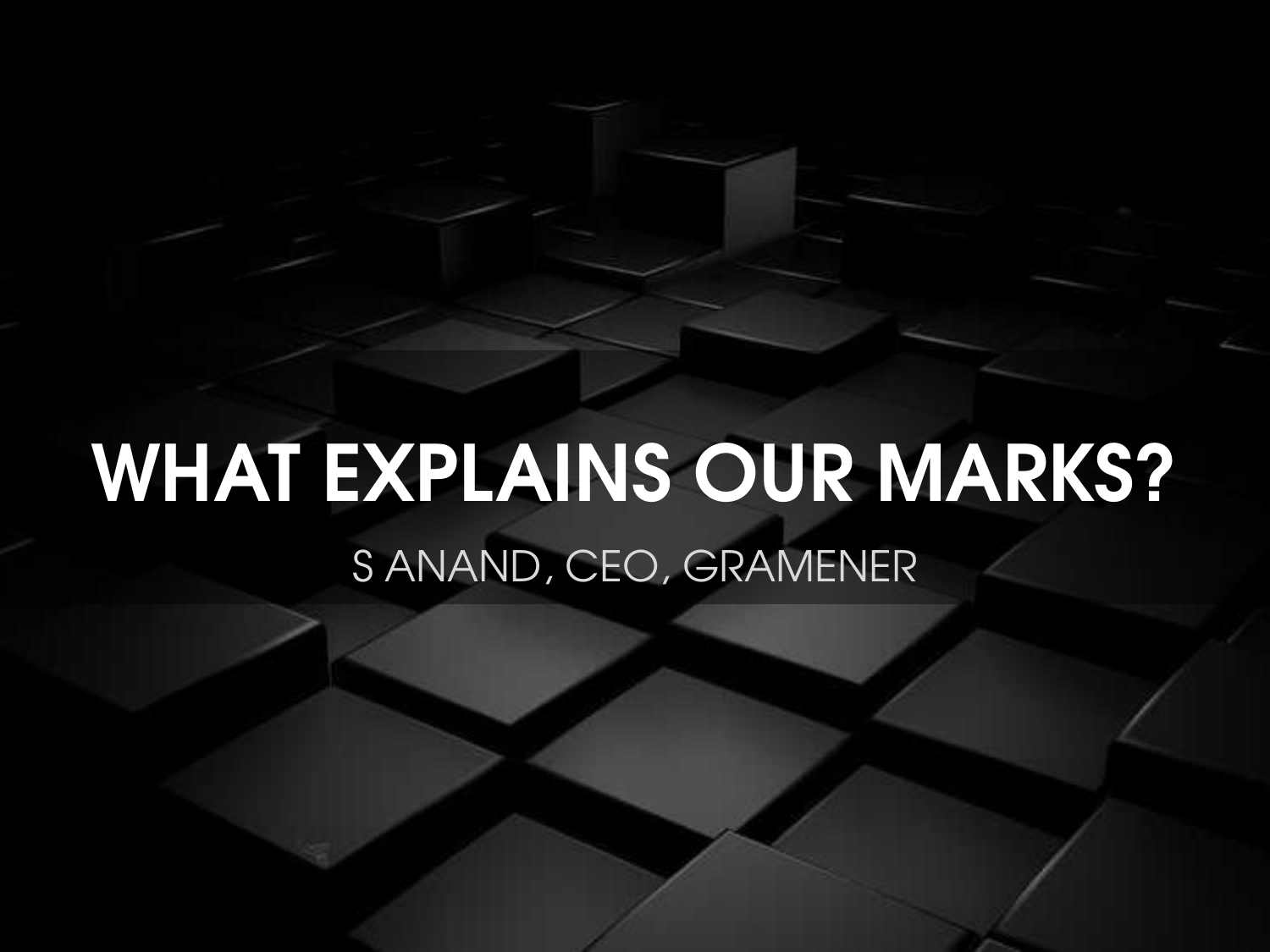

# What Explains our Marks?
S Anand, CEO, Gramener